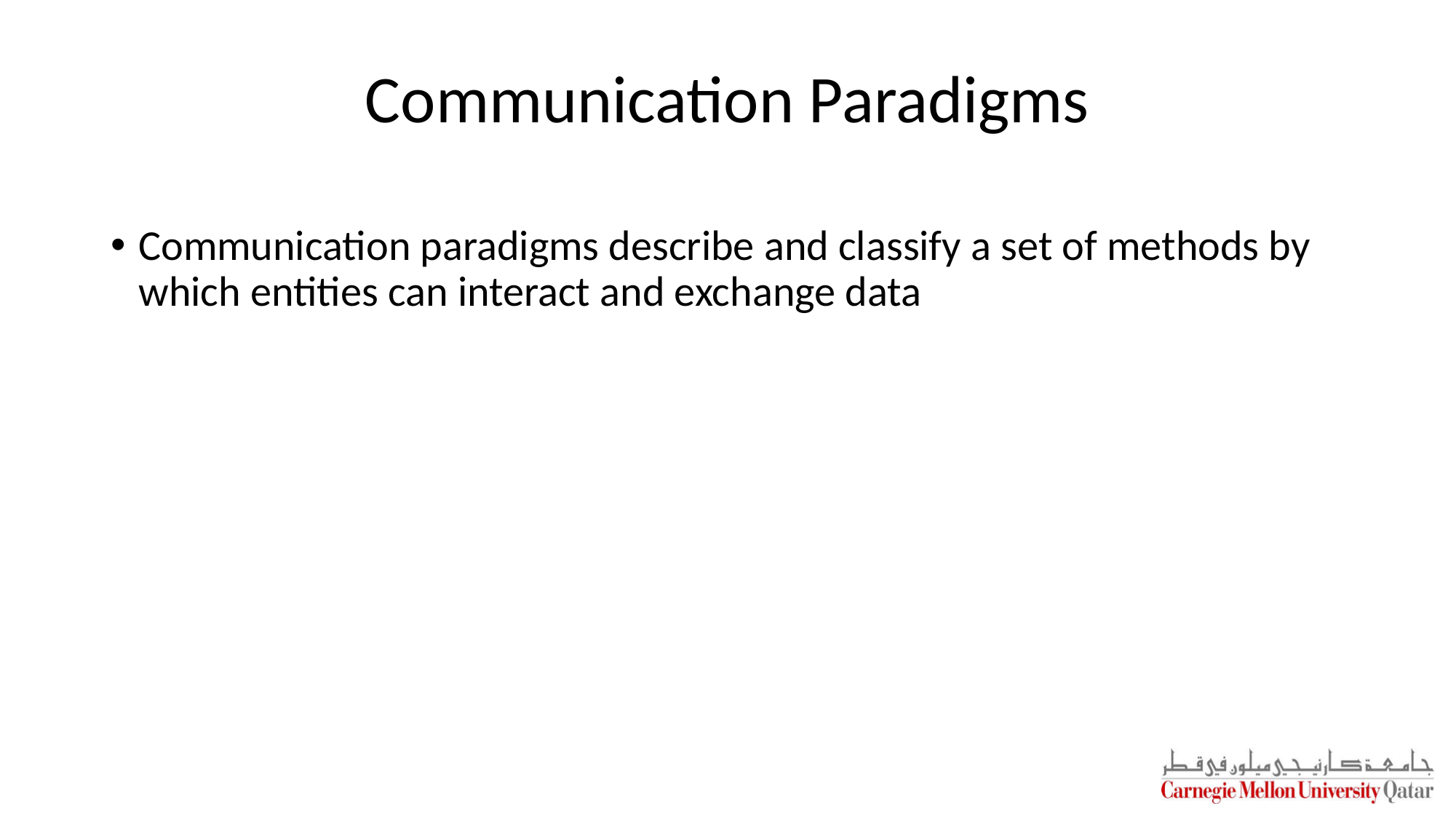

# Communication Paradigms
Communication paradigms describe and classify a set of methods by which entities can interact and exchange data